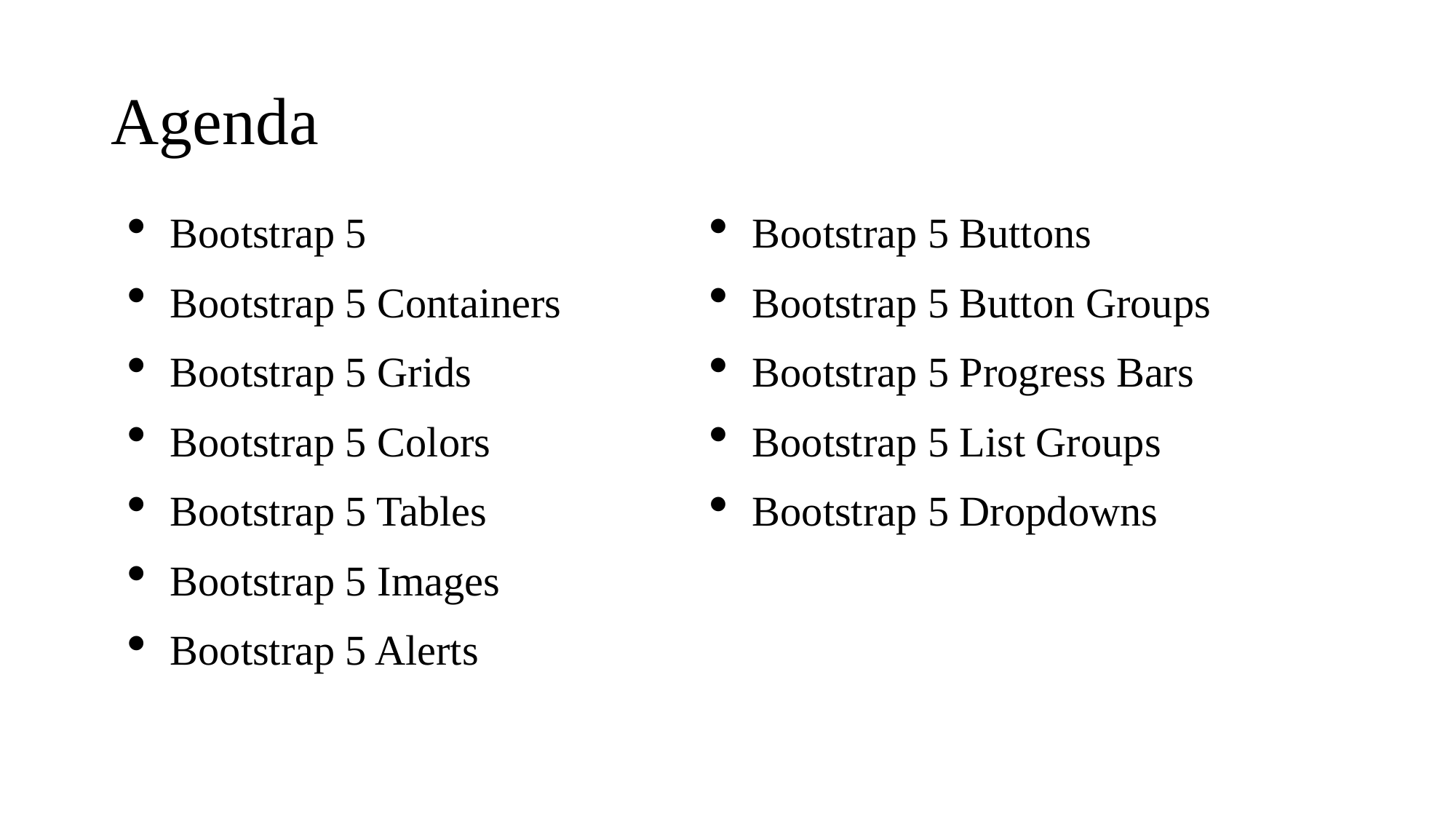

# Agenda
Bootstrap 5 Buttons
Bootstrap 5 Button Groups
Bootstrap 5 Progress Bars
Bootstrap 5 List Groups
Bootstrap 5 Dropdowns

Bootstrap 5
Bootstrap 5 Containers
Bootstrap 5 Grids
Bootstrap 5 Colors
Bootstrap 5 Tables
Bootstrap 5 Images
Bootstrap 5 Alerts